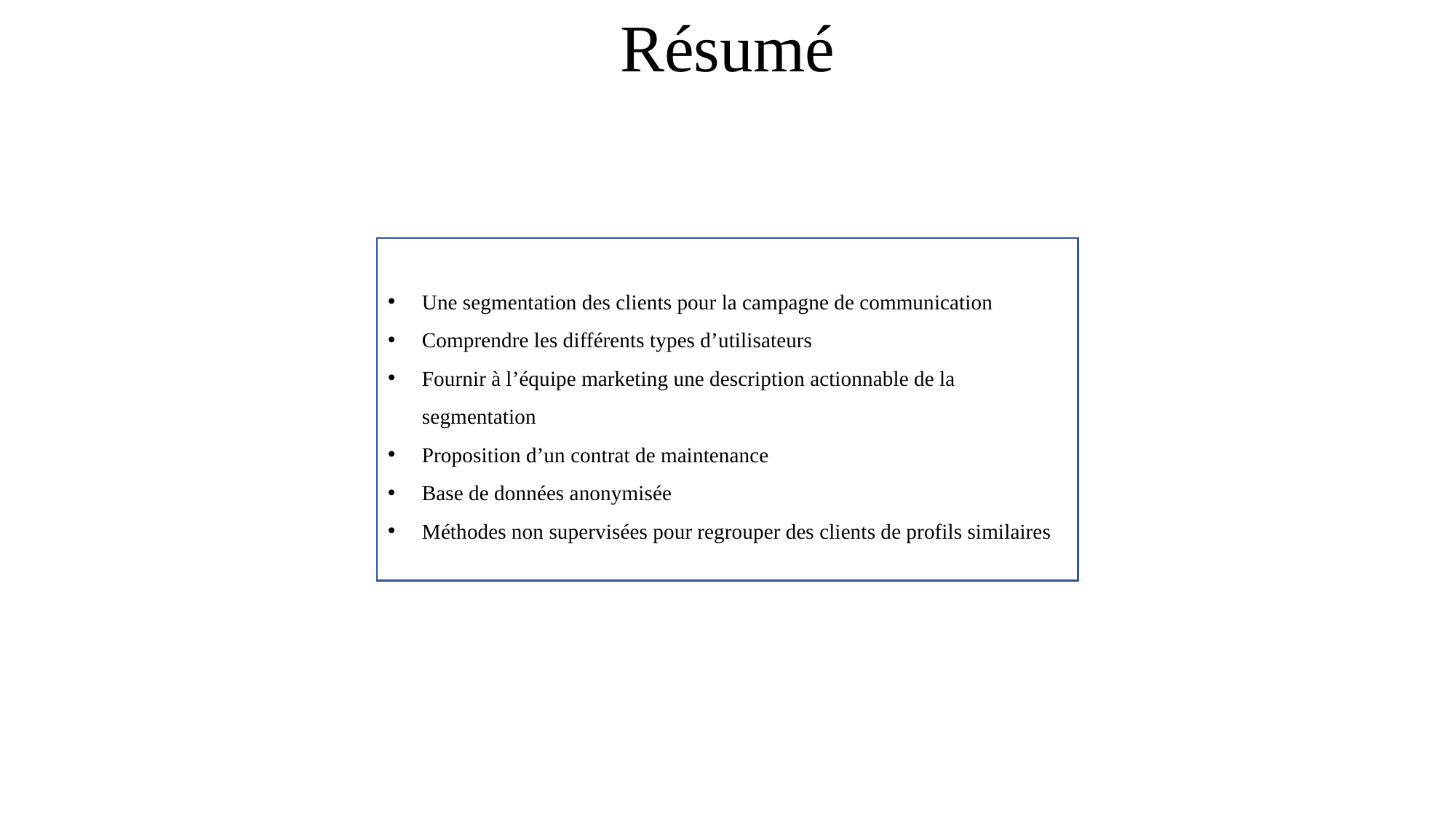

# Résumé
Une segmentation des clients pour la campagne de communication
Comprendre les différents types d’utilisateurs
Fournir à l’équipe marketing une description actionnable de la segmentation
Proposition d’un contrat de maintenance
Base de données anonymisée
Méthodes non supervisées pour regrouper des clients de profils similaires